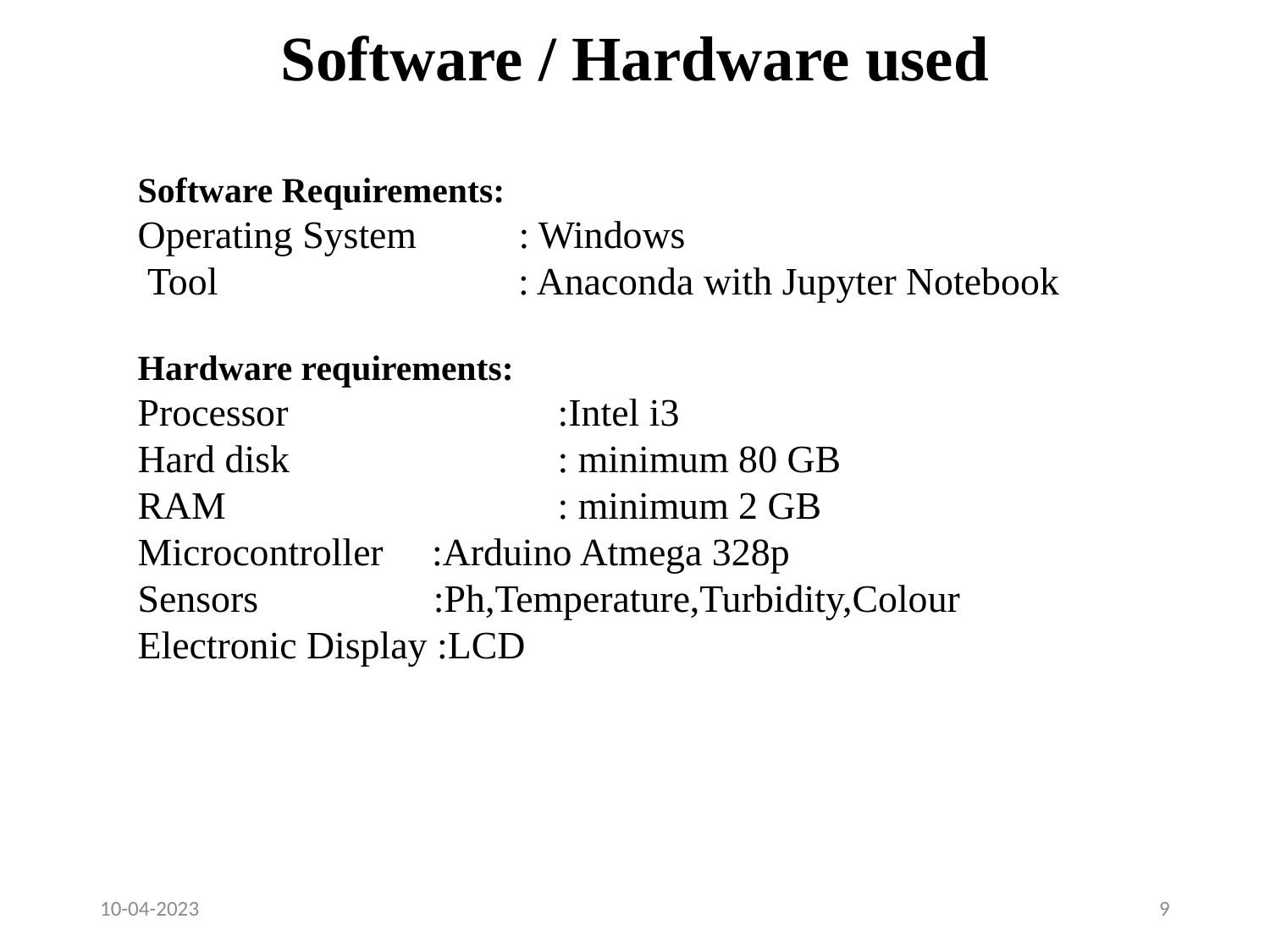

# Software / Hardware used
Software Requirements:
Operating System 	: Windows
 Tool   		             : Anaconda with Jupyter Notebook

Hardware requirements:
Processor   		    :Intel i3
Hard disk   		    : minimum 80 GB
RAM        		    : minimum 2 GB
Microcontroller     :Arduino Atmega 328p
Sensors                  :Ph,Temperature,Turbidity,Colour
Electronic Display :LCD

10-04-2023
9